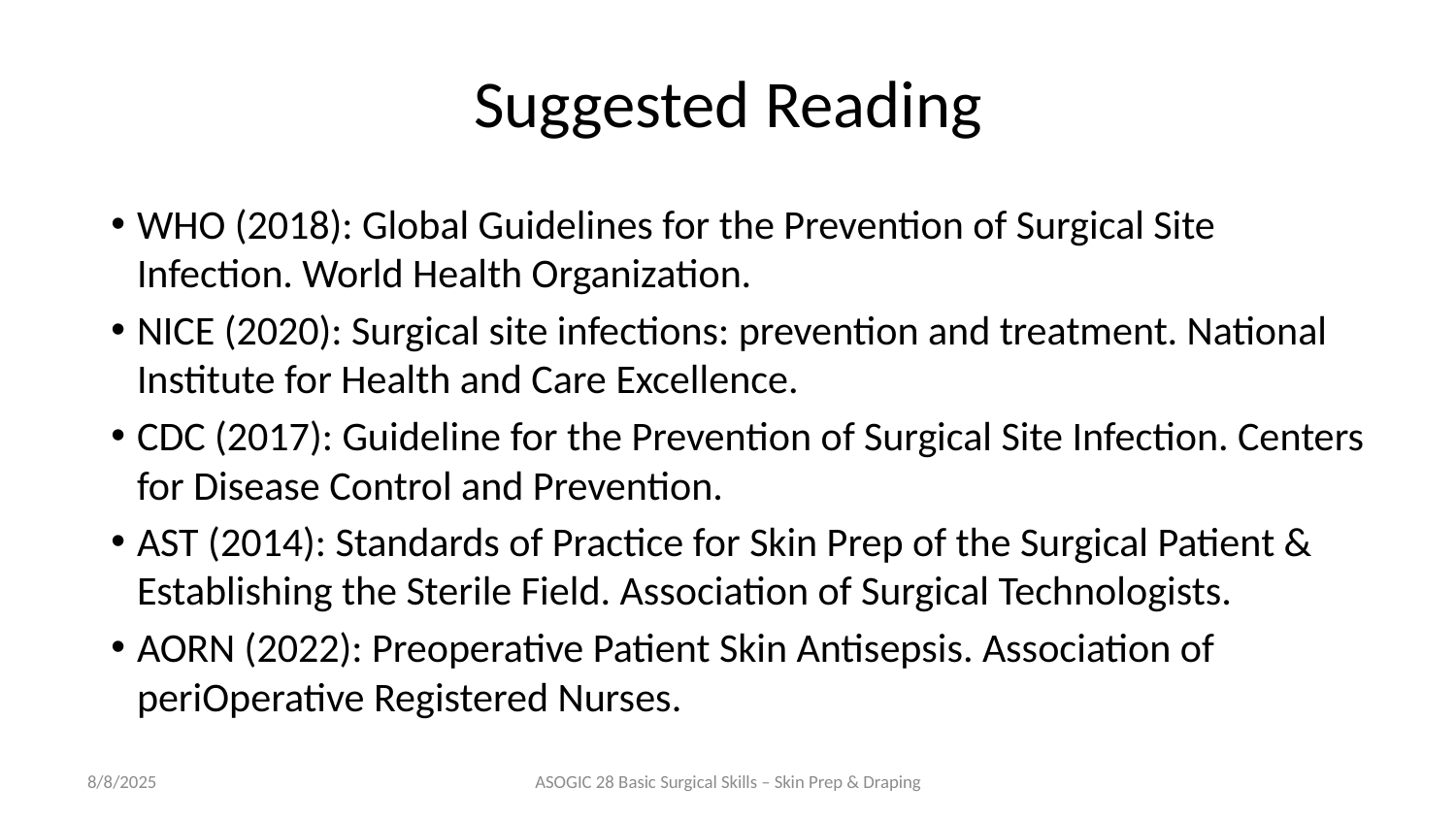

# Suggested Reading
WHO (2018): Global Guidelines for the Prevention of Surgical Site Infection. World Health Organization.
NICE (2020): Surgical site infections: prevention and treatment. National Institute for Health and Care Excellence.
CDC (2017): Guideline for the Prevention of Surgical Site Infection. Centers for Disease Control and Prevention.
AST (2014): Standards of Practice for Skin Prep of the Surgical Patient & Establishing the Sterile Field. Association of Surgical Technologists.
AORN (2022): Preoperative Patient Skin Antisepsis. Association of periOperative Registered Nurses.

8/8/2025
ASOGIC 28 Basic Surgical Skills – Skin Prep & Draping